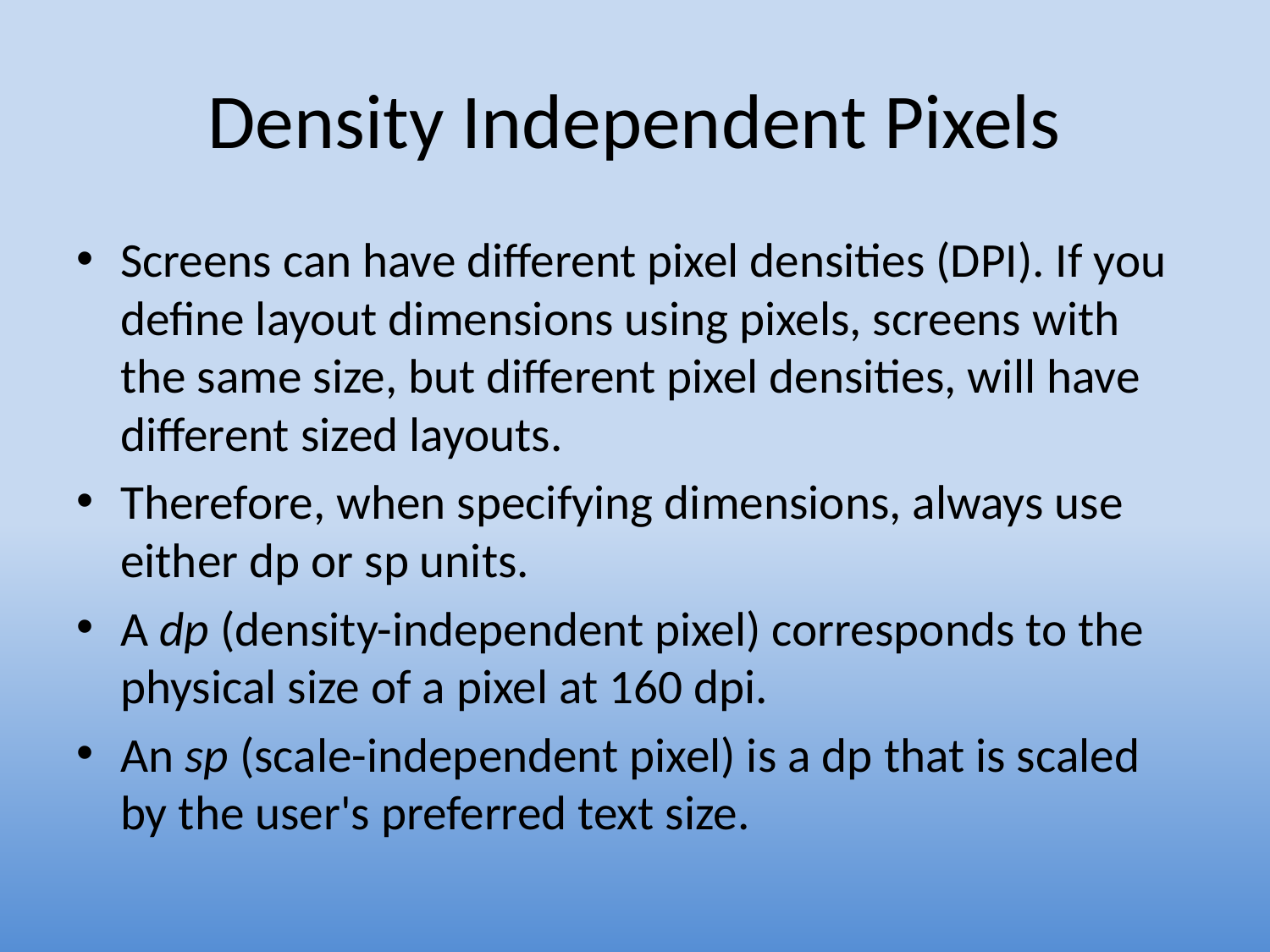

# Density Independent Pixels
Screens can have different pixel densities (DPI). If you define layout dimensions using pixels, screens with the same size, but different pixel densities, will have different sized layouts.
Therefore, when specifying dimensions, always use either dp or sp units.
A dp (density-independent pixel) corresponds to the physical size of a pixel at 160 dpi.
An sp (scale-independent pixel) is a dp that is scaled by the user's preferred text size.